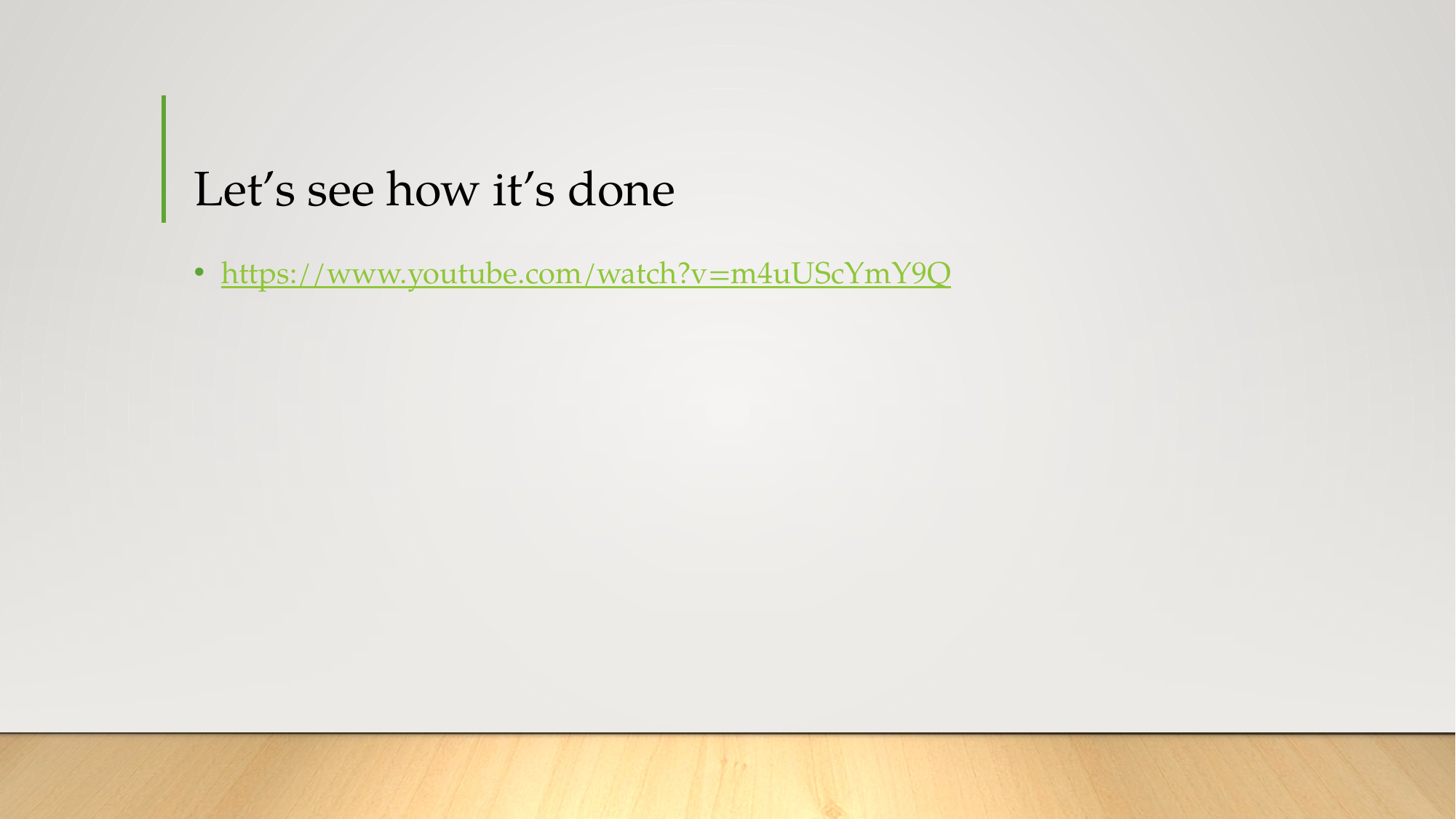

# Let’s see how it’s done
https://www.youtube.com/watch?v=m4uUScYmY9Q